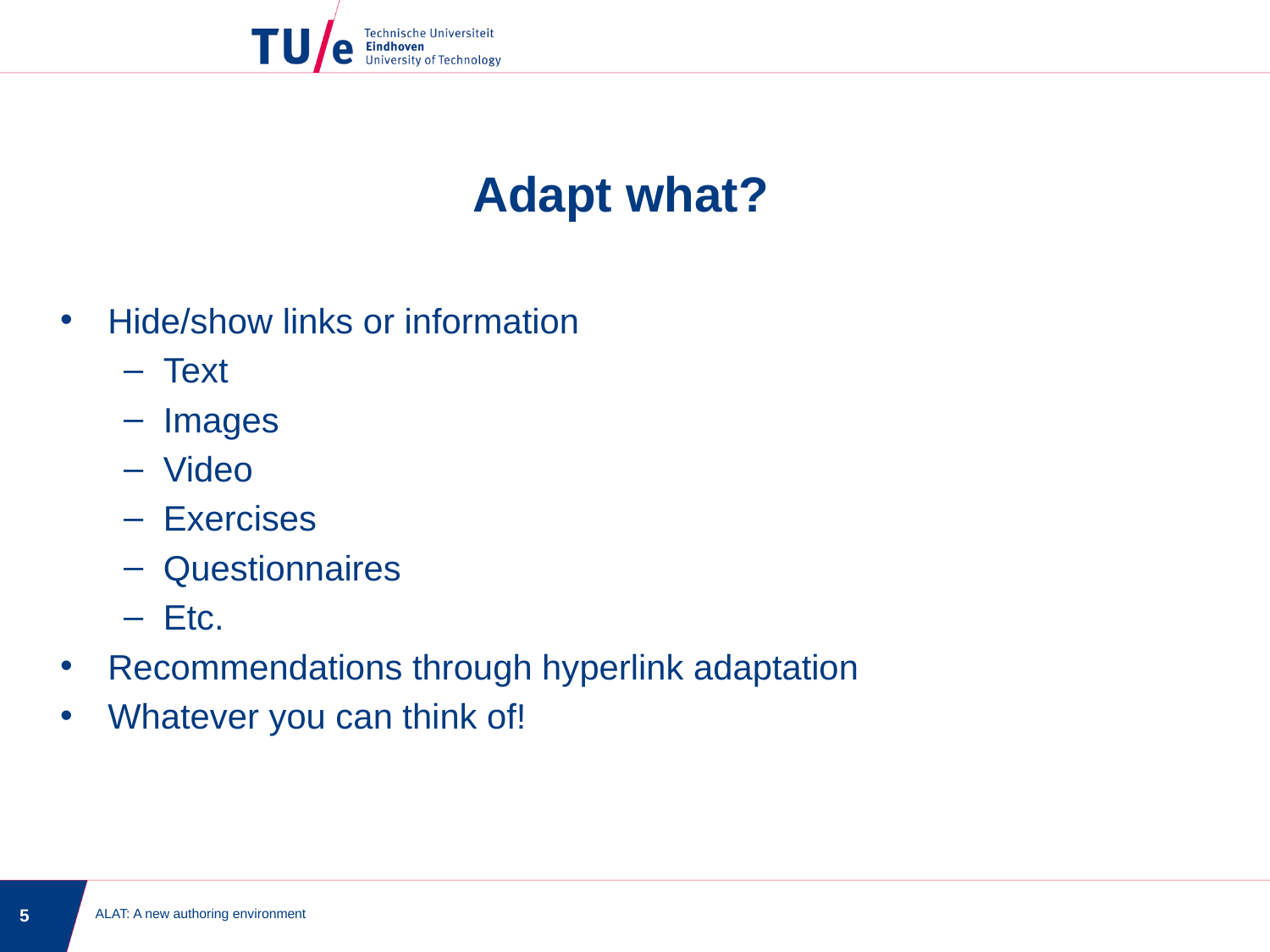

Adapt what?

Hide/show links or information
Text
Images
Video
Exercises
Questionnaires
Etc.
Recommendations through hyperlink adaptation
Whatever you can think of!

5
ALAT: A new authoring environment